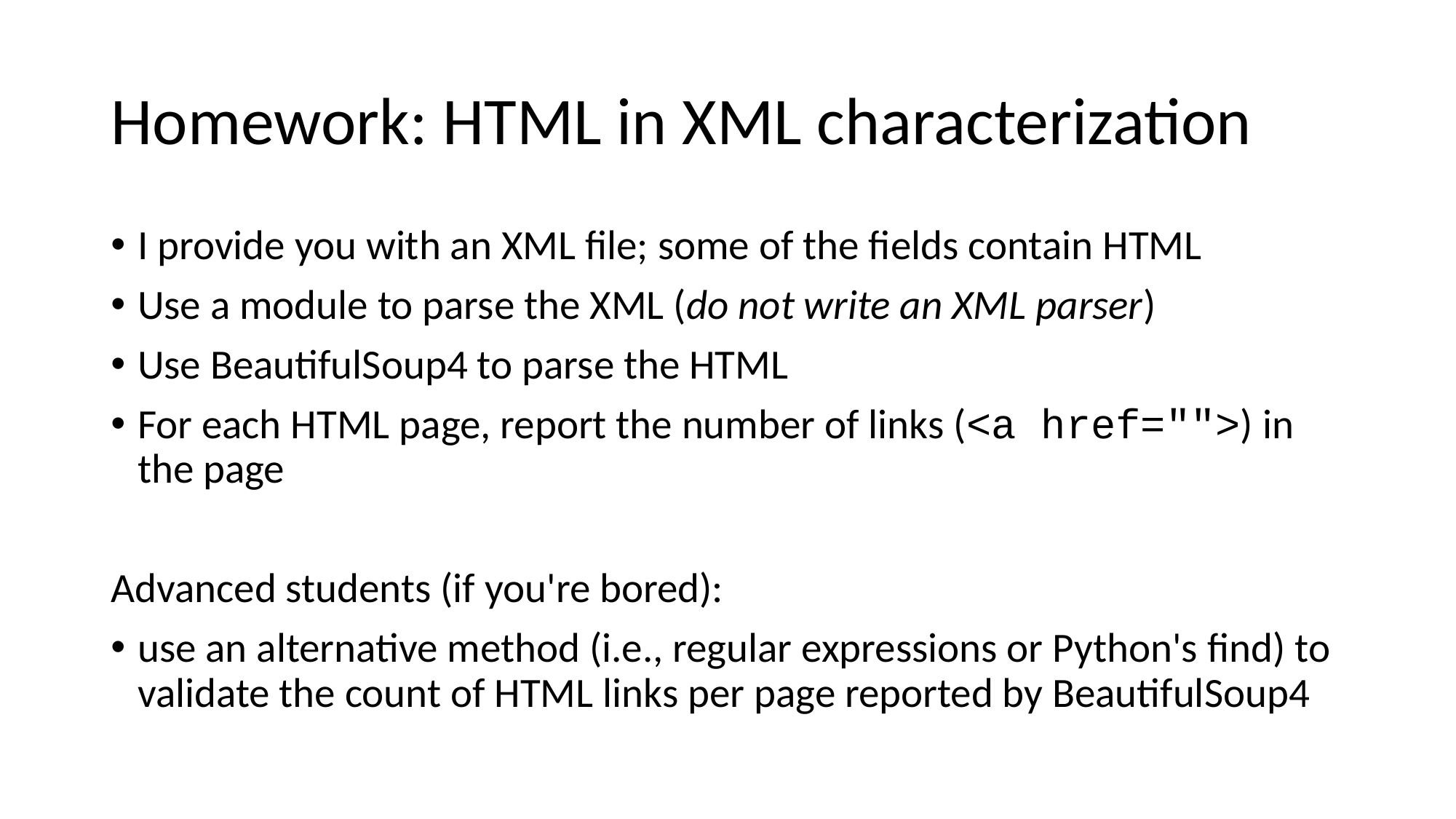

# Homework: HTML in XML characterization
I provide you with an XML file; some of the fields contain HTML
Use a module to parse the XML (do not write an XML parser)
Use BeautifulSoup4 to parse the HTML
For each HTML page, report the number of links (<a href="">) in the page

Advanced students (if you're bored):
use an alternative method (i.e., regular expressions or Python's find) to validate the count of HTML links per page reported by BeautifulSoup4